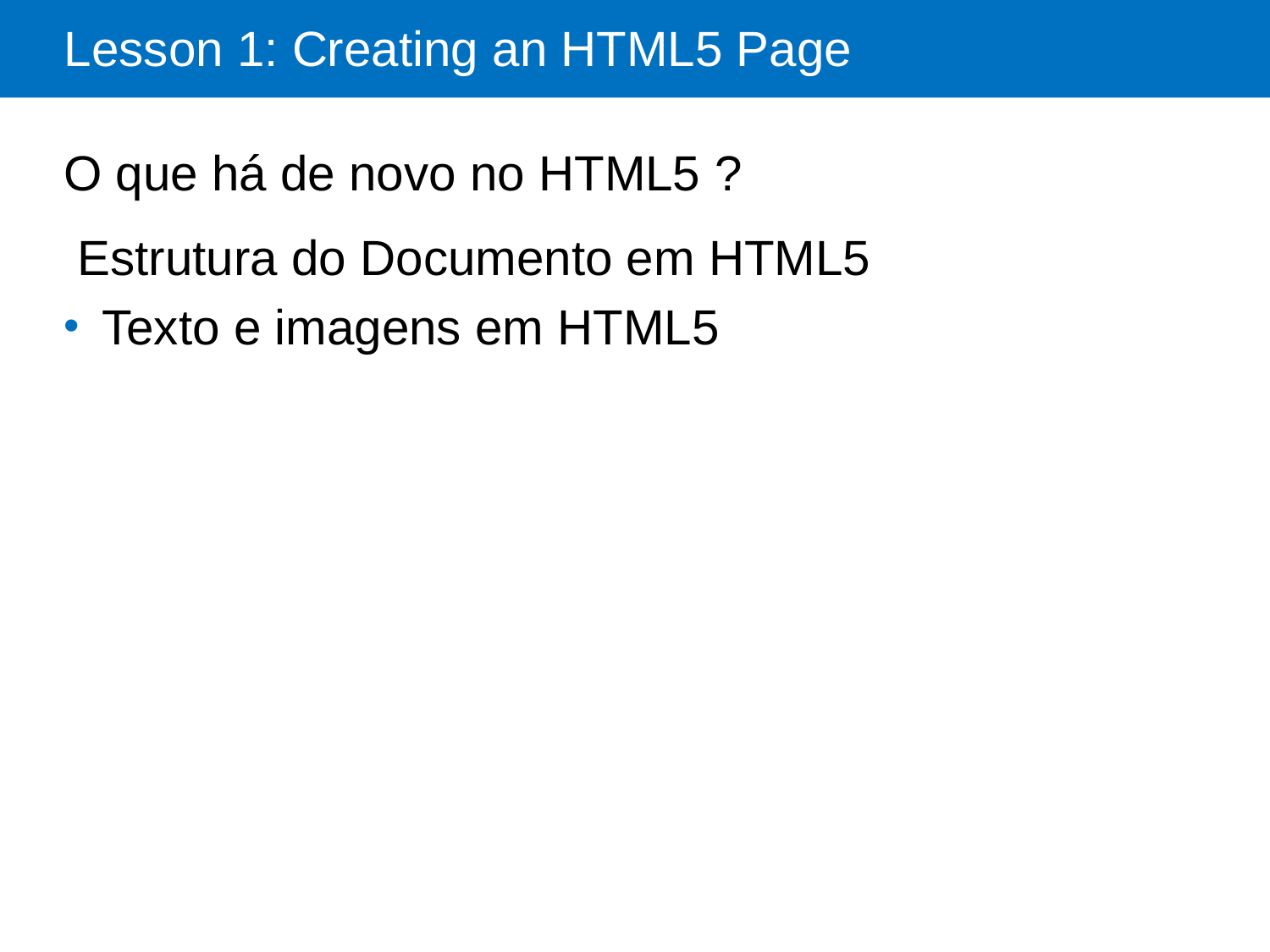

# Lesson 1: Creating an HTML5 Page
O que há de novo no HTML5 ?
 Estrutura do Documento em HTML5
 Texto e imagens em HTML5